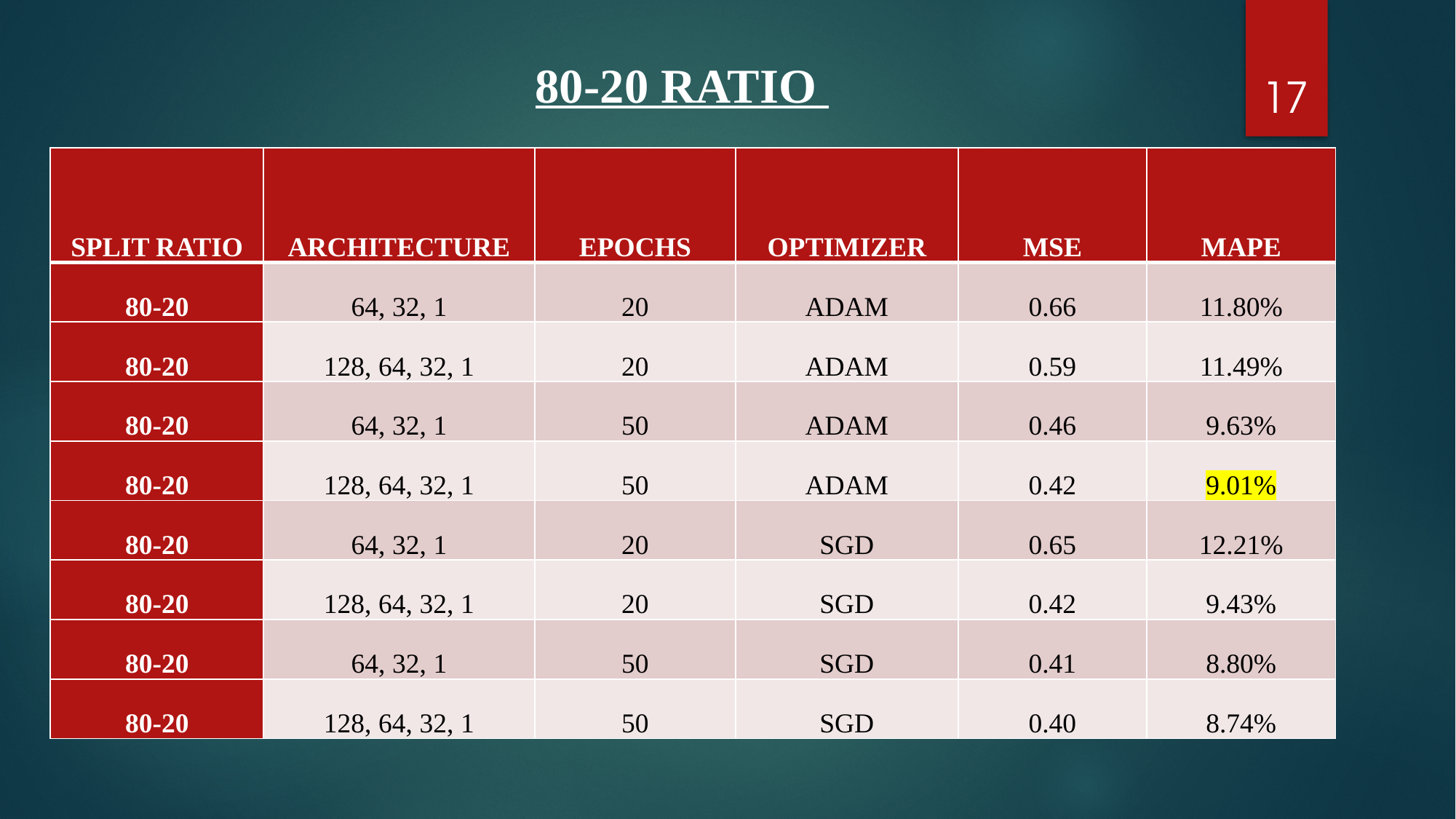

17
80-20 RATIO
| SPLIT RATIO | ARCHITECTURE | EPOCHS | OPTIMIZER | MSE | MAPE |
| --- | --- | --- | --- | --- | --- |
| 80-20 | 64, 32, 1 | 20 | ADAM | 0.66 | 11.80% |
| 80-20 | 128, 64, 32, 1 | 20 | ADAM | 0.59 | 11.49% |
| 80-20 | 64, 32, 1 | 50 | ADAM | 0.46 | 9.63% |
| 80-20 | 128, 64, 32, 1 | 50 | ADAM | 0.42 | 9.01% |
| 80-20 | 64, 32, 1 | 20 | SGD | 0.65 | 12.21% |
| 80-20 | 128, 64, 32, 1 | 20 | SGD | 0.42 | 9.43% |
| 80-20 | 64, 32, 1 | 50 | SGD | 0.41 | 8.80% |
| 80-20 | 128, 64, 32, 1 | 50 | SGD | 0.40 | 8.74% |